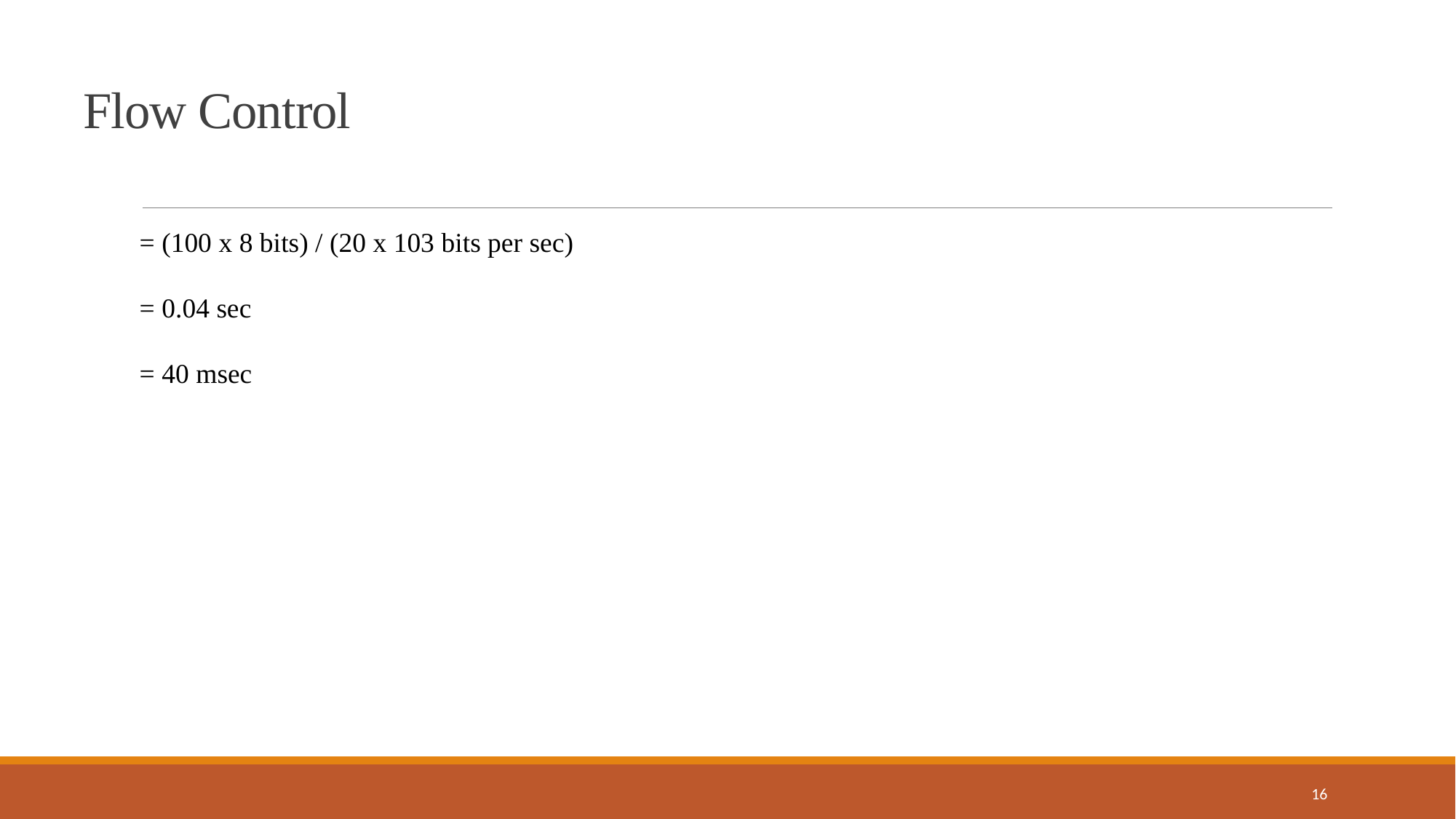

Flow Control
= (100 x 8 bits) / (20 x 103 bits per sec)

= 0.04 sec

= 40 msec

16